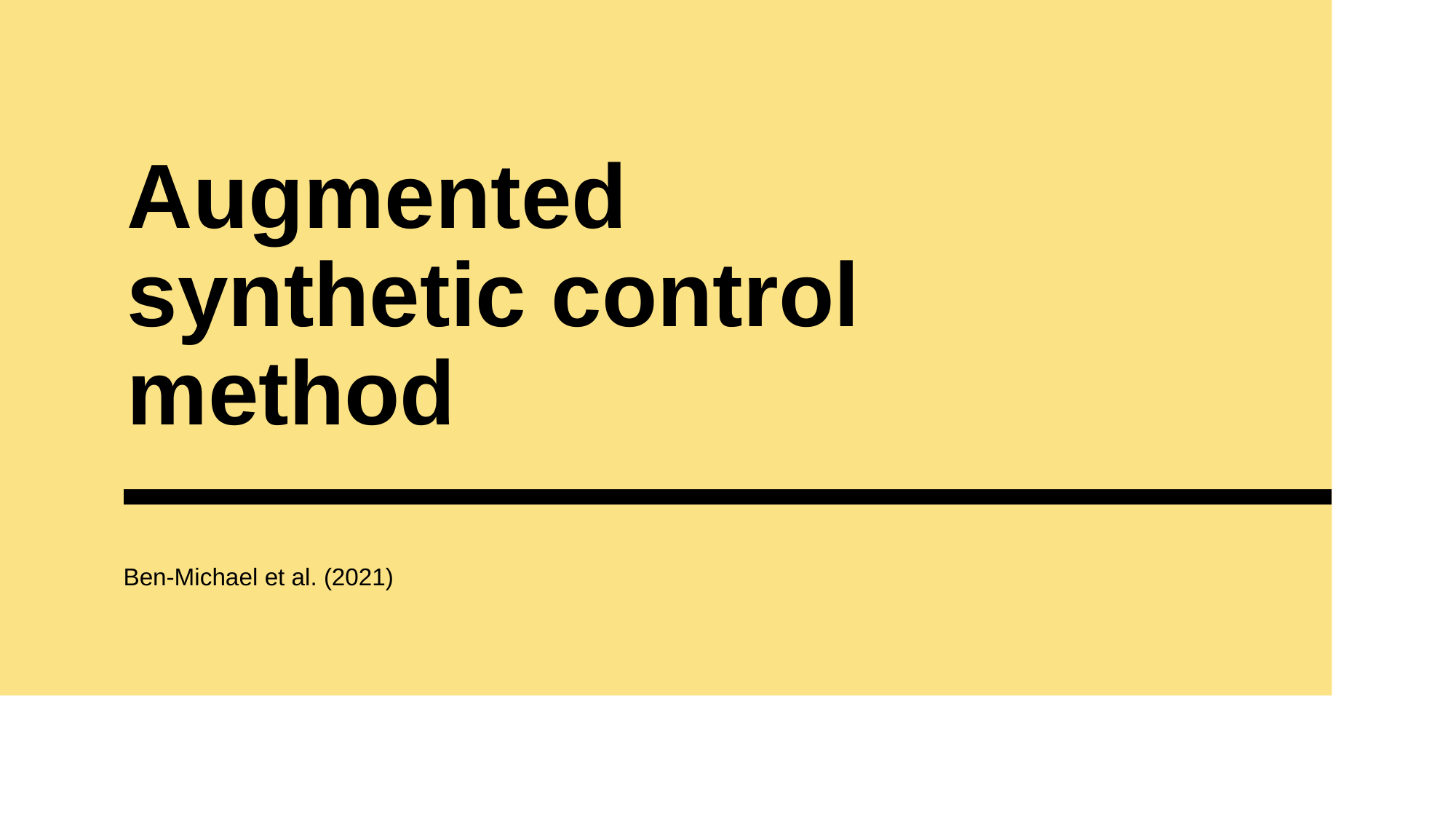

# Augmented synthetic control method
Ben-Michael et al. (2021)